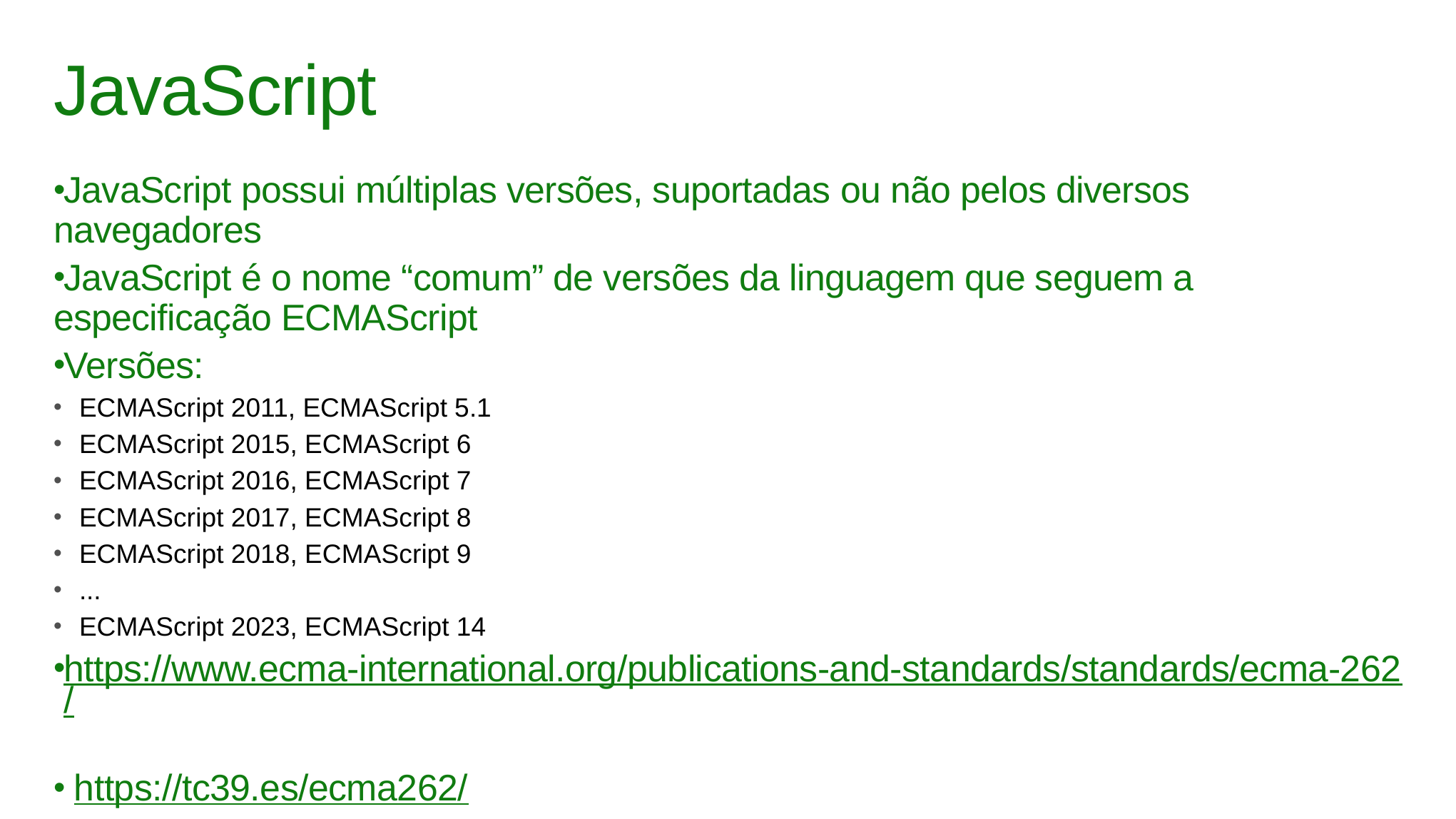

# JavaScript
JavaScript possui múltiplas versões, suportadas ou não pelos diversos navegadores
JavaScript é o nome “comum” de versões da linguagem que seguem a especificação ECMAScript
Versões:
ECMAScript 2011, ECMAScript 5.1
ECMAScript 2015, ECMAScript 6
ECMAScript 2016, ECMAScript 7
ECMAScript 2017, ECMAScript 8
ECMAScript 2018, ECMAScript 9
...
ECMAScript 2023, ECMAScript 14
https://www.ecma-international.org/publications-and-standards/standards/ecma-262/
 https://tc39.es/ecma262/